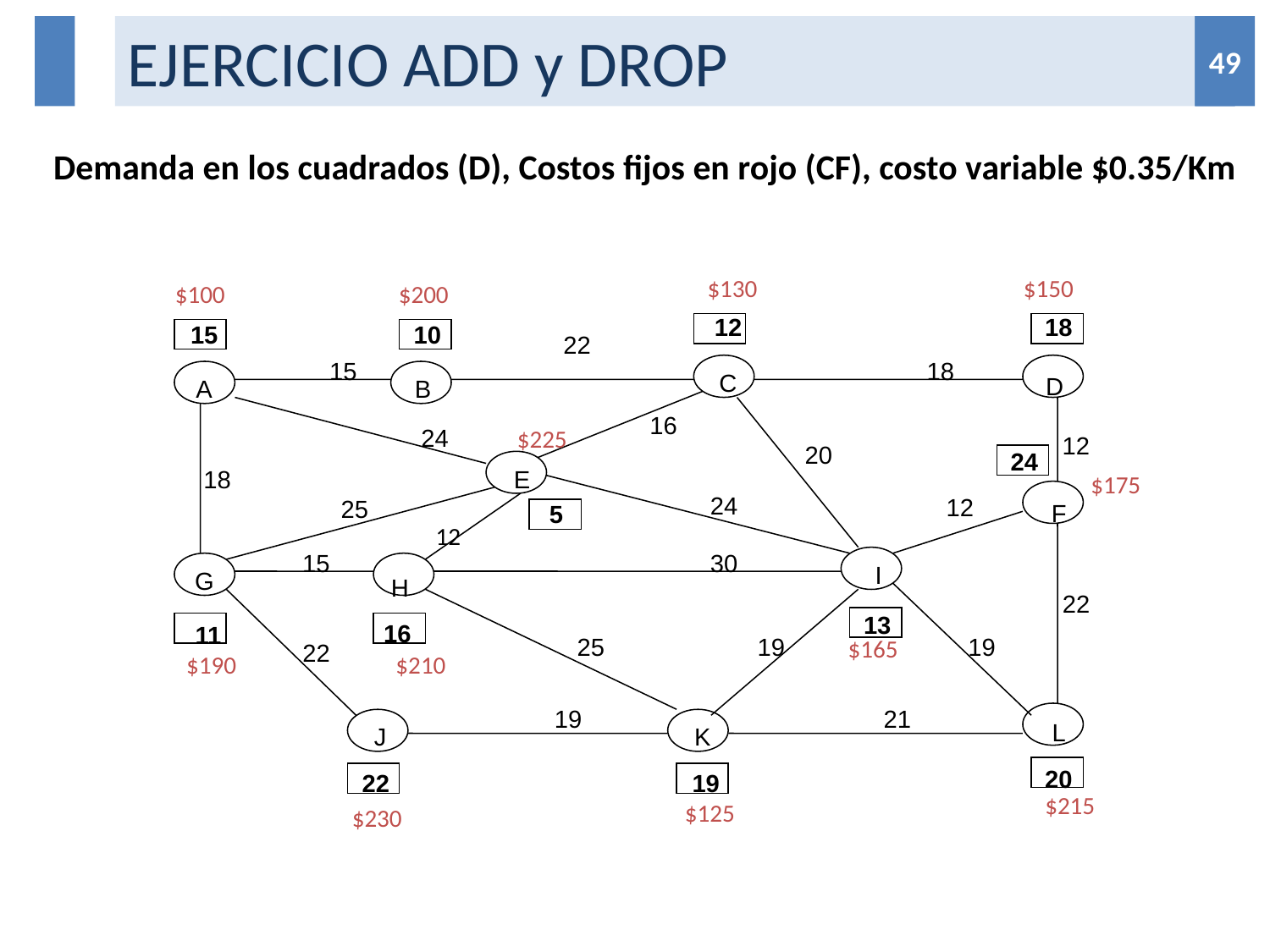

# EJERCICIO ADD y DROP
49
49
Demanda en los cuadrados (D), Costos fijos en rojo (CF), costo variable $0.35/Km
$130
$150
$100
$200
12
18
15
10

22
15
18

C
A
B

16
24
20
24

18
E

24

25
5

15
30

I
G
H

13

16
11

25
19
19
22
19
21

J
K

20
22
19

D
$225
12
$175
12
F
12
22
$165
$190
$210
L
$215
$125
$230